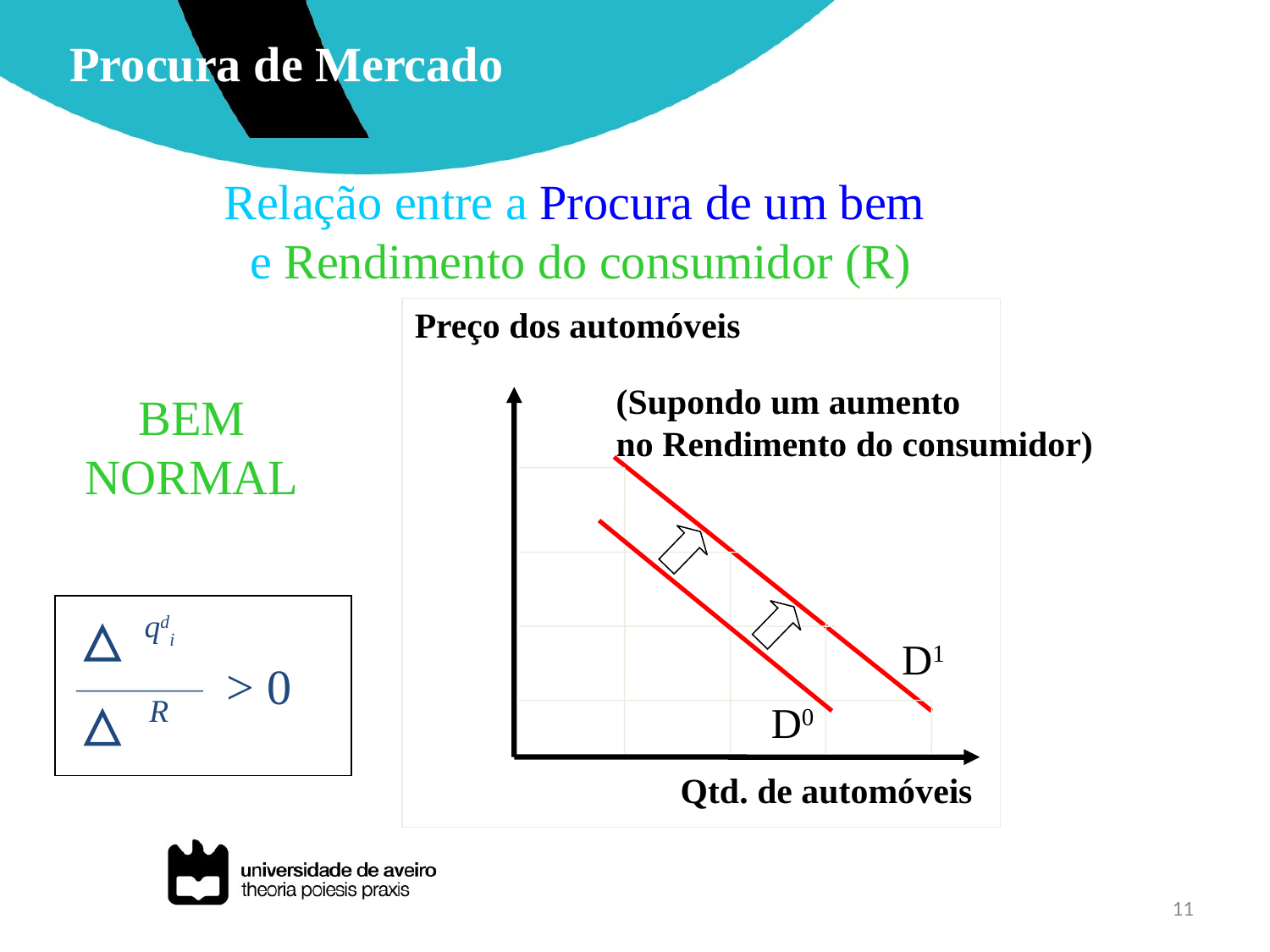

Procura de Mercado
Relação entre a Procura de um bem
e Rendimento do consumidor (R)
Preço dos automóveis

(Supondo um aumento
no Rendimento do consumidor)

D1
D0

Qtd. de automóveis
BEM
NORMAL

qdi

> 0
R

11